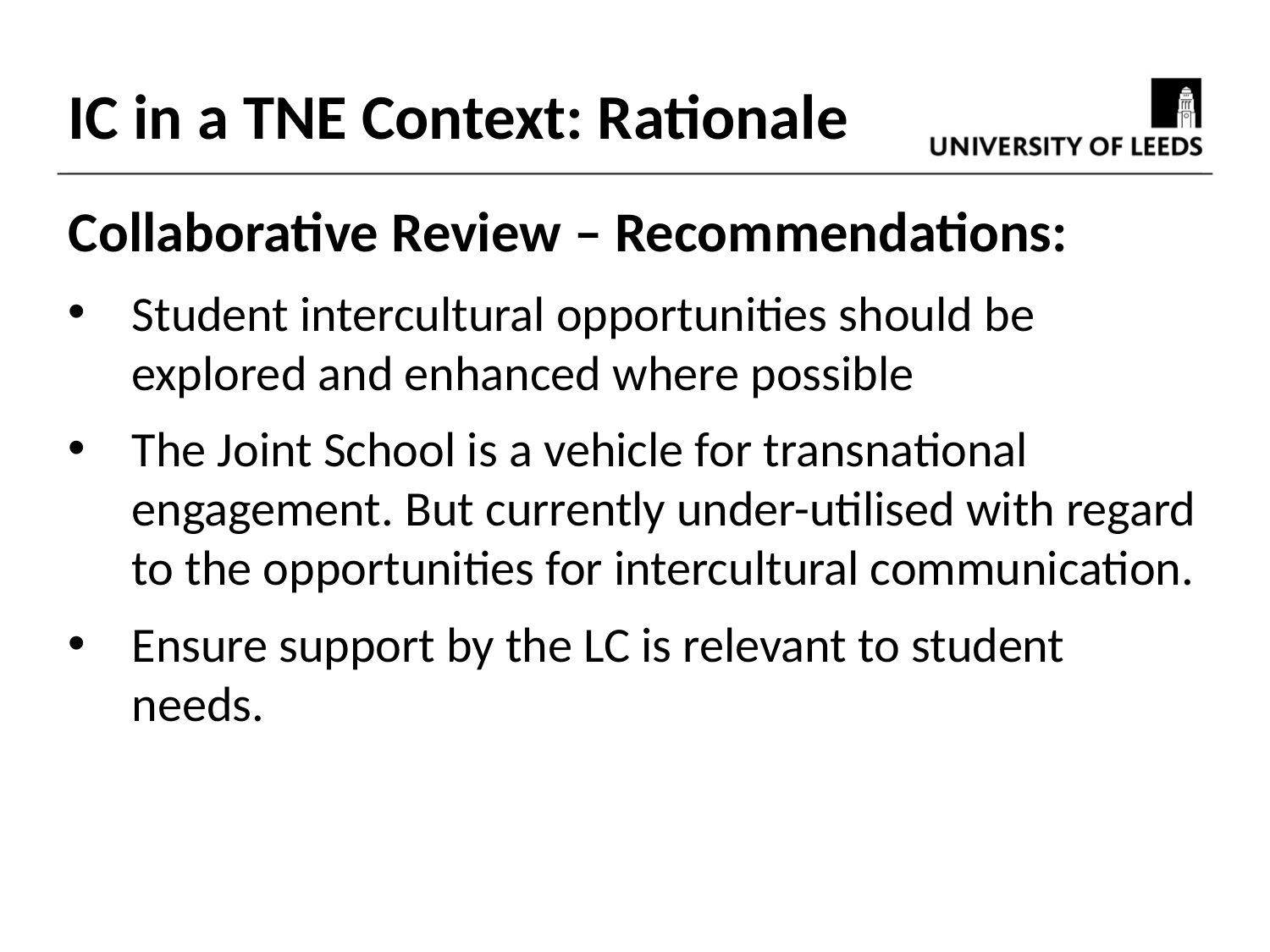

IC in a TNE Context: Rationale
Collaborative Review – Recommendations:
Student intercultural opportunities should be explored and enhanced where possible
The Joint School is a vehicle for transnational engagement. But currently under-utilised with regard to the opportunities for intercultural communication.
Ensure support by the LC is relevant to student needs.